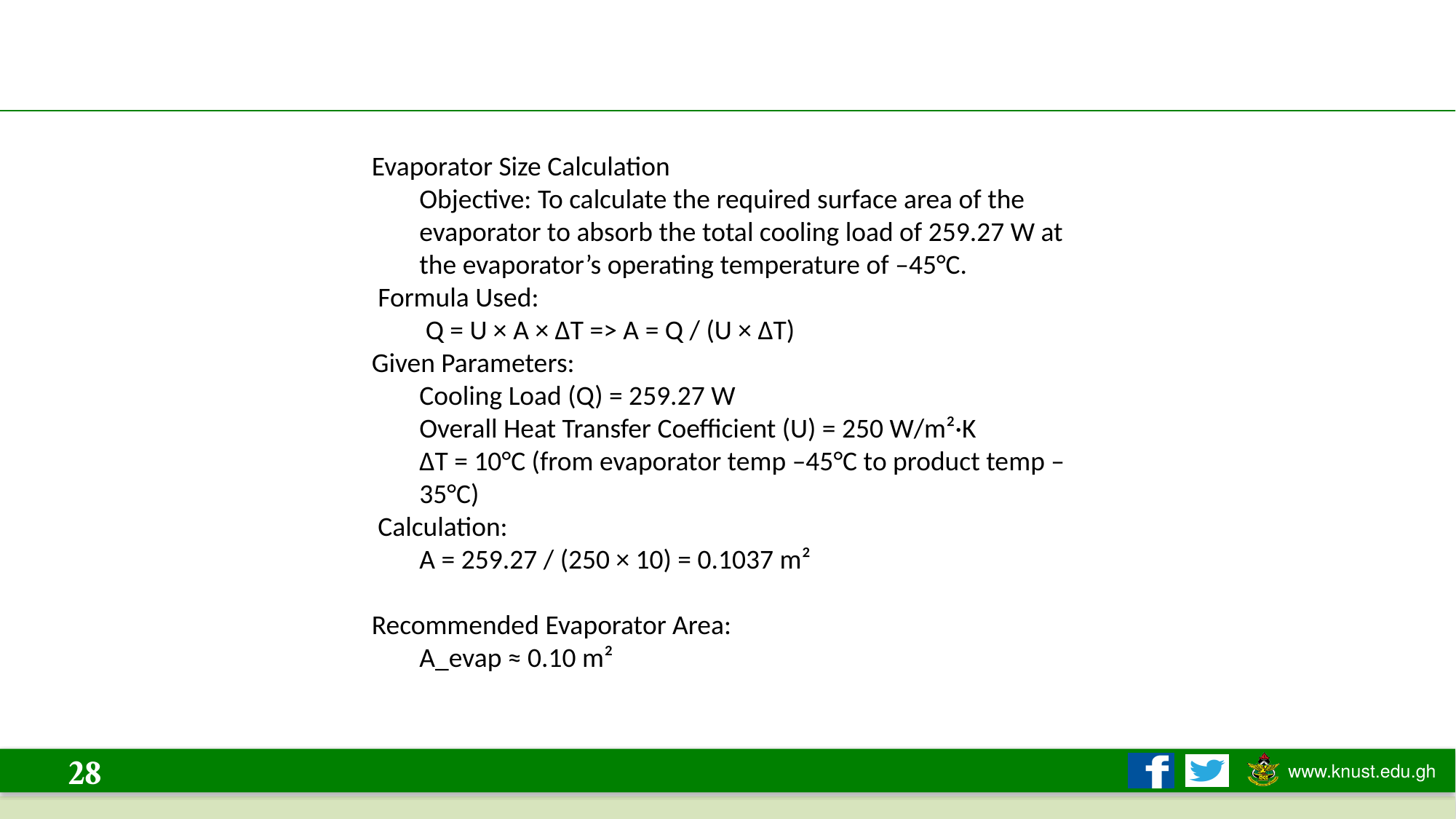

#

Evaporator Size Calculation
Objective: To calculate the required surface area of the evaporator to absorb the total cooling load of 259.27 W at the evaporator’s operating temperature of –45°C.
 Formula Used:
 Q = U × A × ΔT => A = Q / (U × ΔT)
Given Parameters:
Cooling Load (Q) = 259.27 W
Overall Heat Transfer Coefficient (U) = 250 W/m²·K
ΔT = 10°C (from evaporator temp –45°C to product temp –35°C)
 Calculation:
A = 259.27 / (250 × 10) = 0.1037 m²

Recommended Evaporator Area:
A_evap ≈ 0.10 m²
28